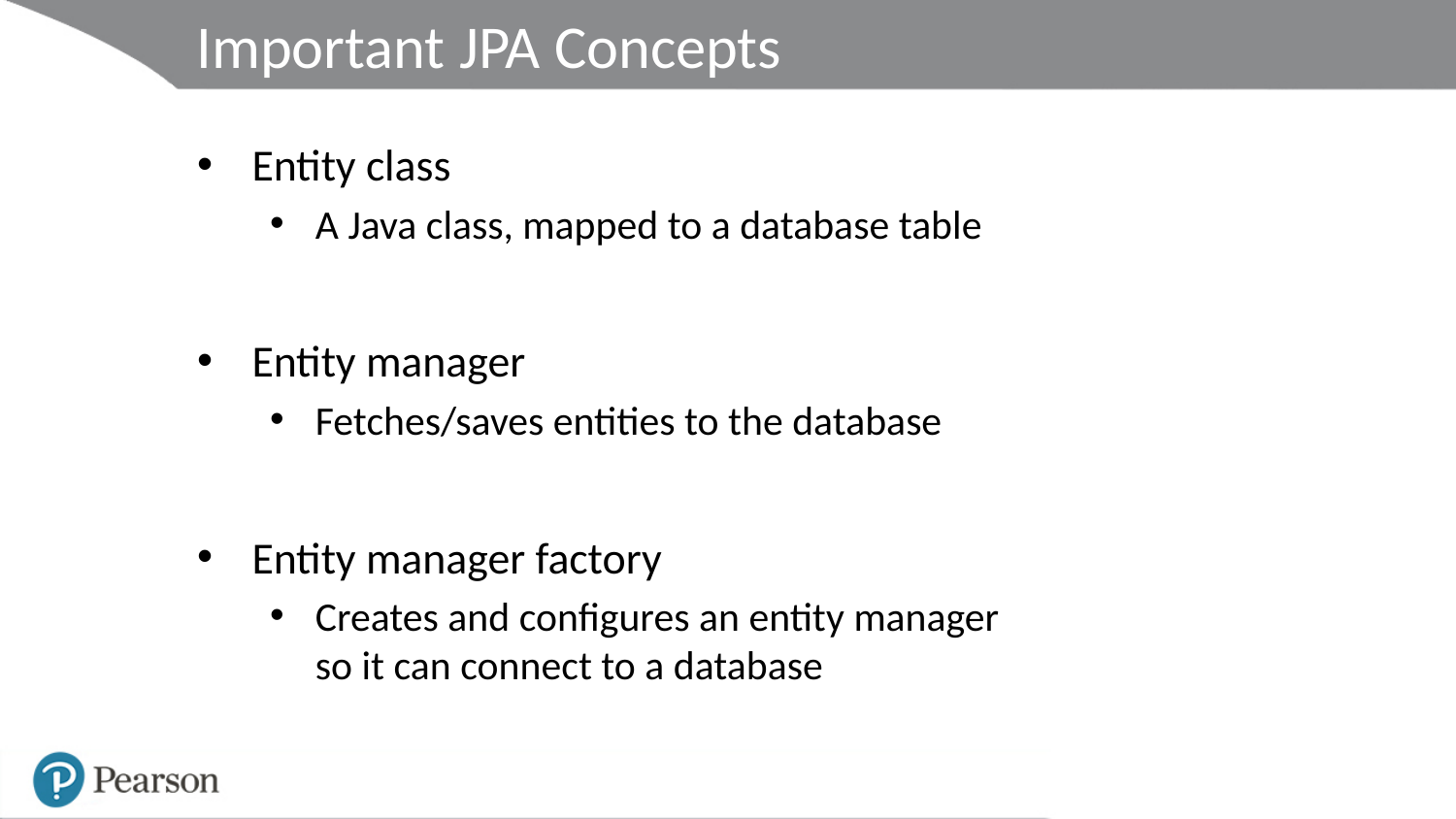

# Important JPA Concepts
Entity class
A Java class, mapped to a database table

Entity manager
Fetches/saves entities to the database

Entity manager factory
Creates and configures an entity manager
so it can connect to a database